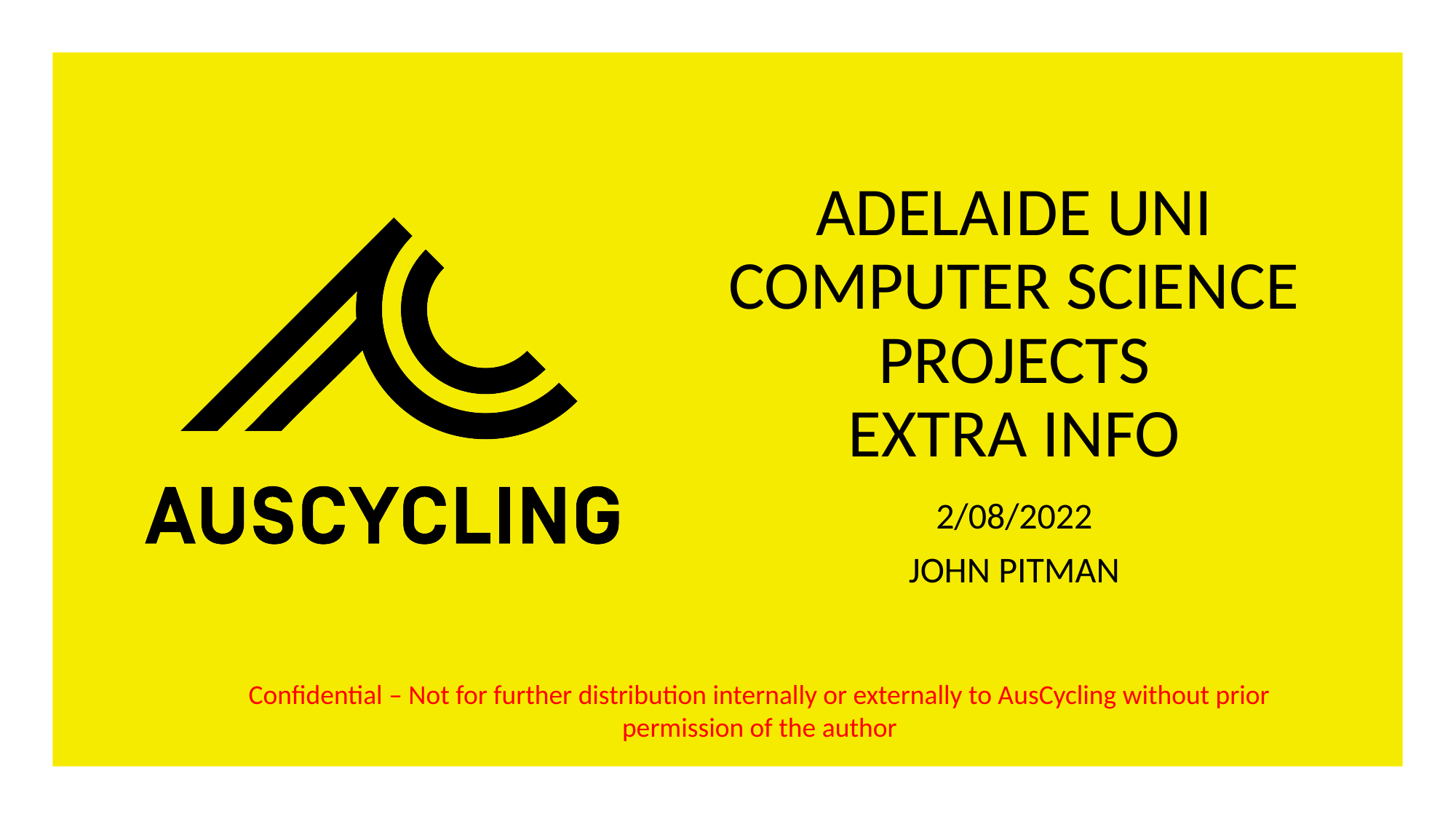

# Adelaide uni computer science projects extra info
2/08/2022
John pitman
Confidential – Not for further distribution internally or externally to AusCycling without prior permission of the author